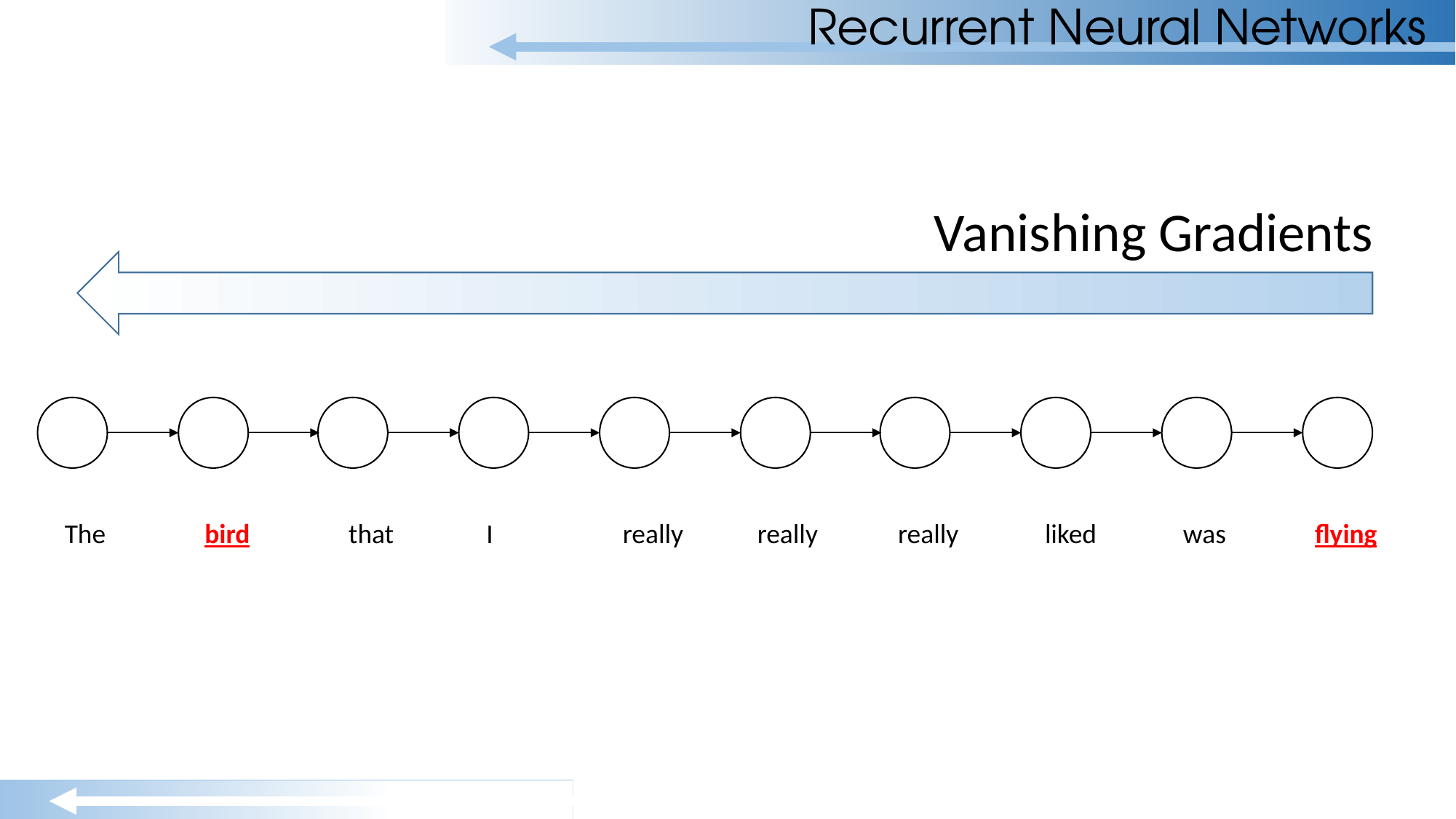

# Recurrent Neural Networks
Vanishing Gradients

The                bird                that               I                     really            really             really              liked              was              flying